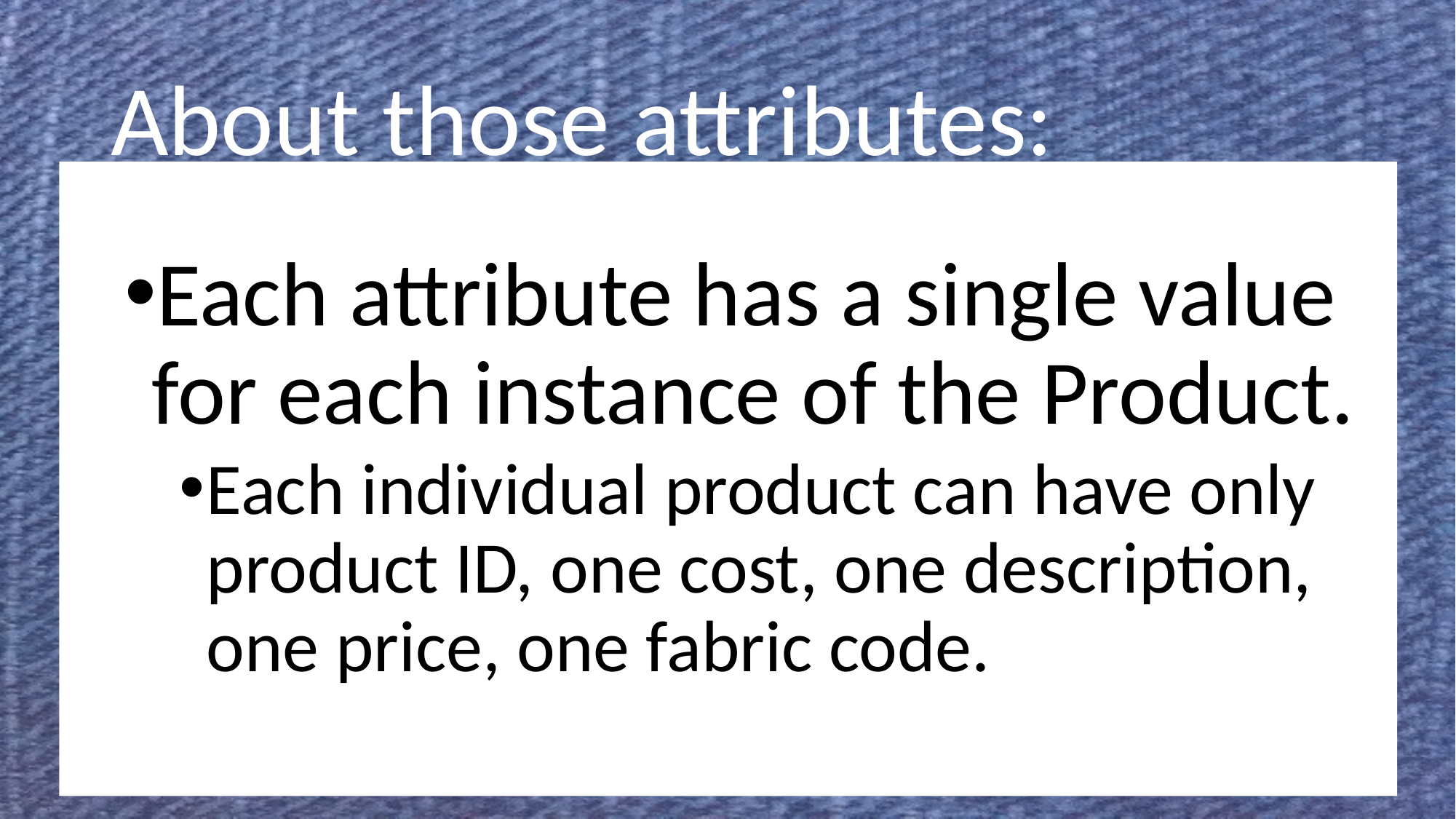

# About those attributes:

Each attribute has a single value for each instance of the Product.
Each individual product can have only product ID, one cost, one description, one price, one fabric code.